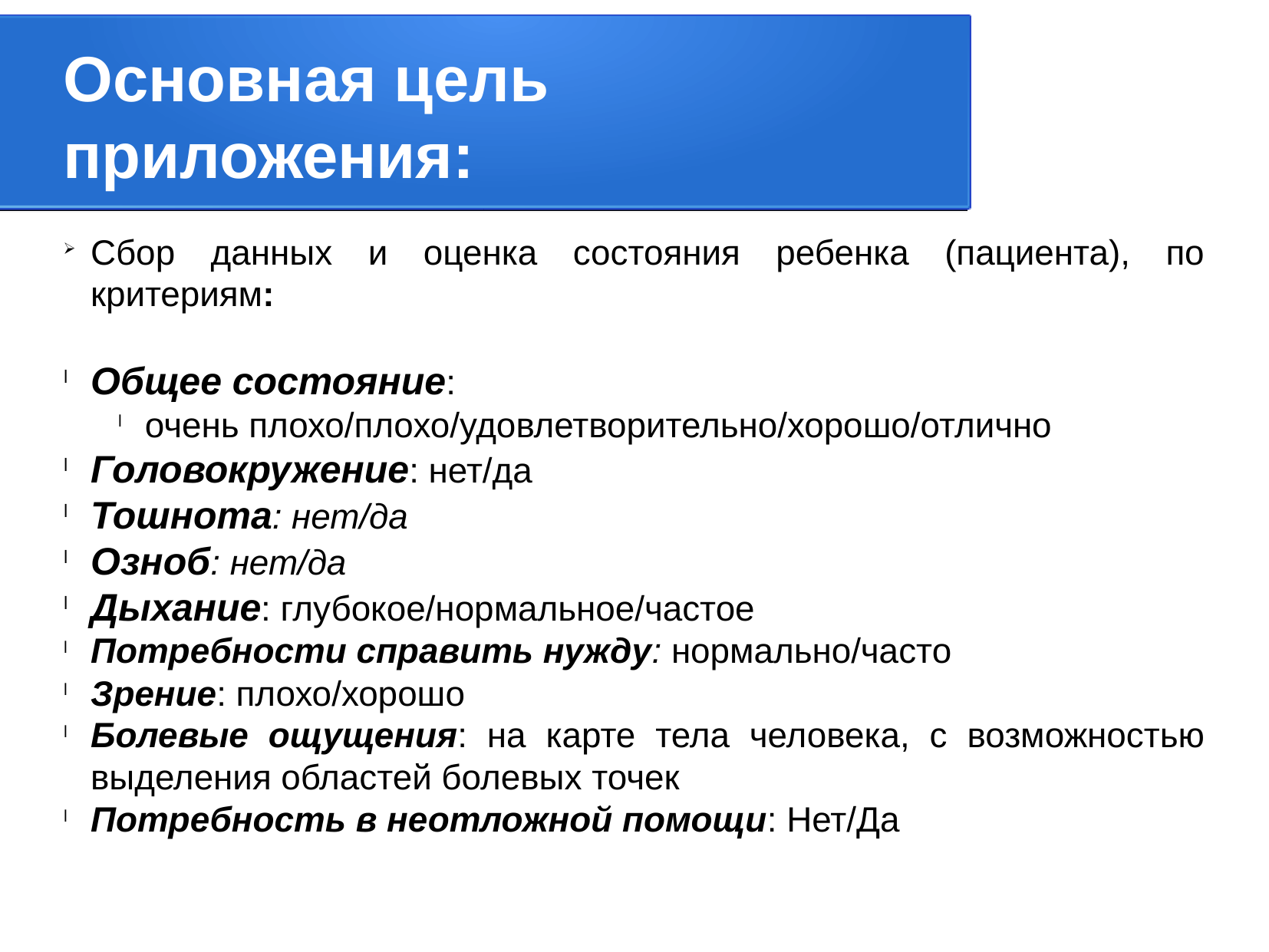

Основная цель приложения:
Сбор данных и оценка состояния ребенка (пациента), по критериям:

Общее состояние:
очень плохо/плохо/удовлетворительно/хорошо/отлично
Головокружение: нет/да
Тошнота: нет/да
Озноб: нет/да
Дыхание: глубокое/нормальное/частое
Потребности справить нужду: нормально/часто
Зрение: плохо/хорошо
Болевые ощущения: на карте тела человека, с возможностью выделения областей болевых точек
Потребность в неотложной помощи: Нет/Да